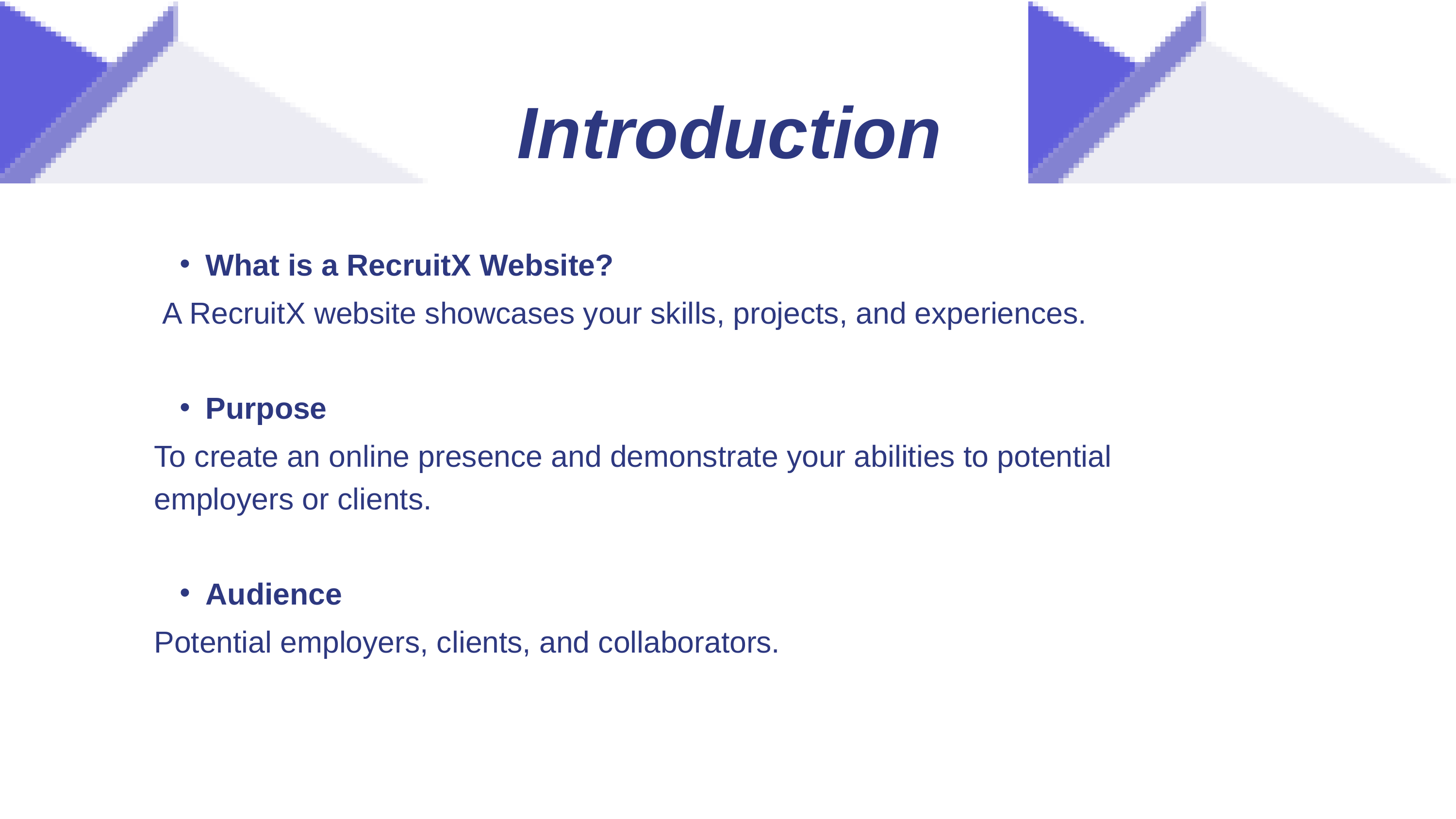

Introduction
What is a RecruitX Website?
 A RecruitX website showcases your skills, projects, and experiences.
Purpose
To create an online presence and demonstrate your abilities to potential employers or clients.
Audience
Potential employers, clients, and collaborators.